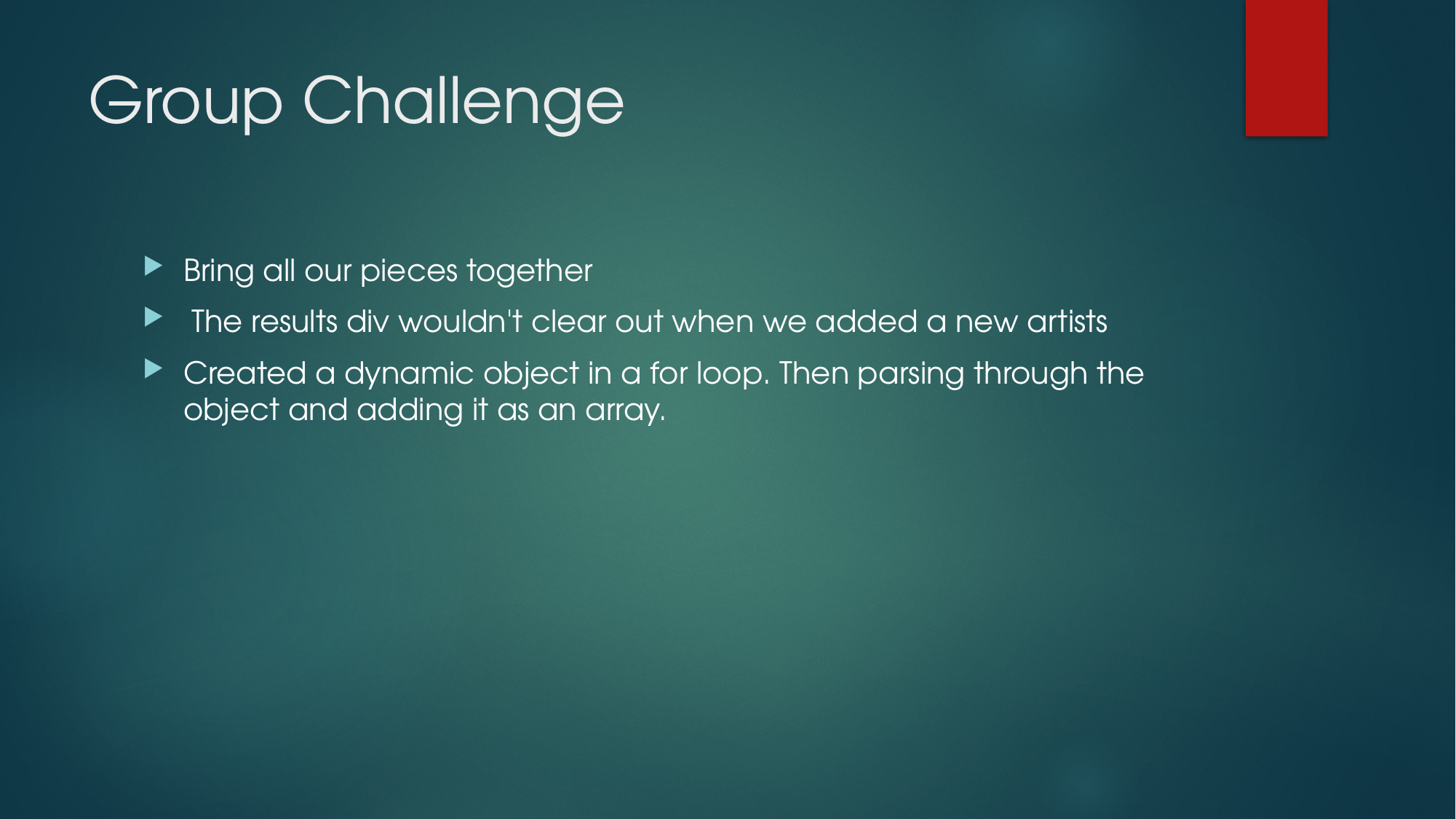

# Group Challenge
Bring all our pieces together
 The results div wouldn't clear out when we added a new artists
Created a dynamic object in a for loop. Then parsing through the object and adding it as an array.